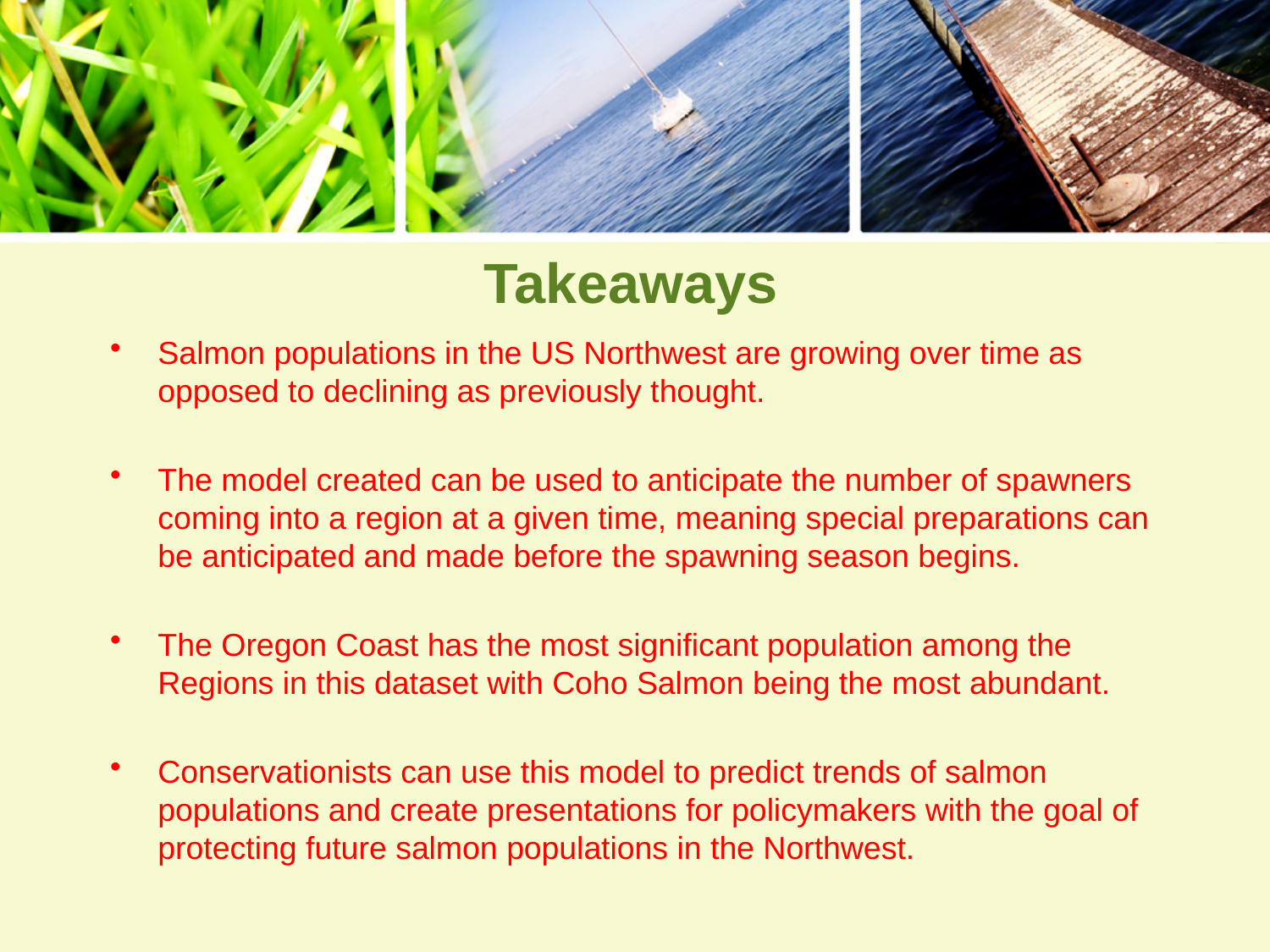

# Takeaways
Salmon populations in the US Northwest are growing over time as opposed to declining as previously thought.

The model created can be used to anticipate the number of spawners coming into a region at a given time, meaning special preparations can be anticipated and made before the spawning season begins.

The Oregon Coast has the most significant population among the Regions in this dataset with Coho Salmon being the most abundant.

Conservationists can use this model to predict trends of salmon populations and create presentations for policymakers with the goal of protecting future salmon populations in the Northwest.